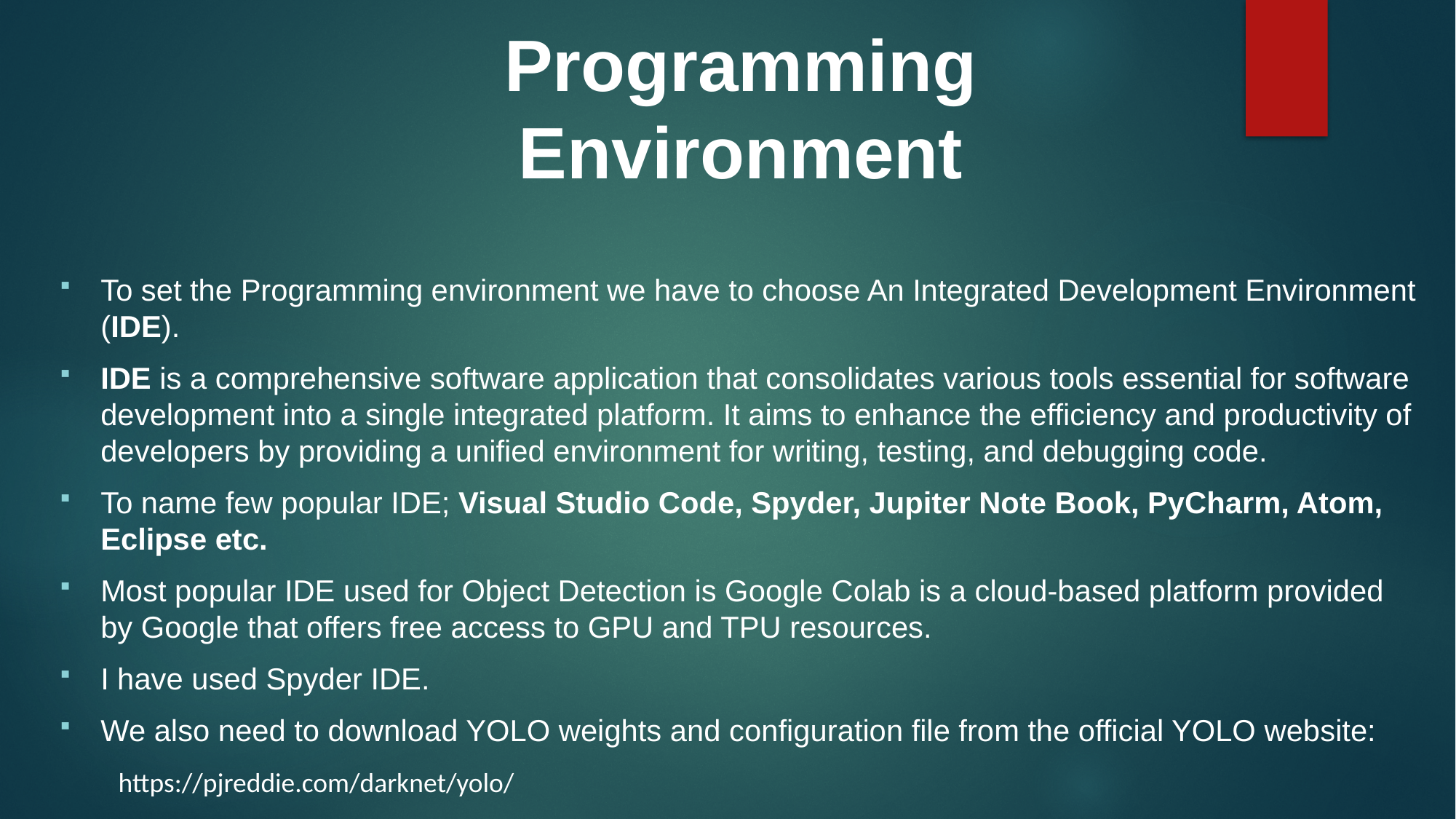

# Programming Environment
To set the Programming environment we have to choose An Integrated Development Environment (IDE).
IDE is a comprehensive software application that consolidates various tools essential for software development into a single integrated platform. It aims to enhance the efficiency and productivity of developers by providing a unified environment for writing, testing, and debugging code.
To name few popular IDE; Visual Studio Code, Spyder, Jupiter Note Book, PyCharm, Atom, Eclipse etc.
Most popular IDE used for Object Detection is Google Colab is a cloud-based platform provided by Google that offers free access to GPU and TPU resources.
I have used Spyder IDE.
We also need to download YOLO weights and configuration file from the official YOLO website:
       https://pjreddie.com/darknet/yolo/